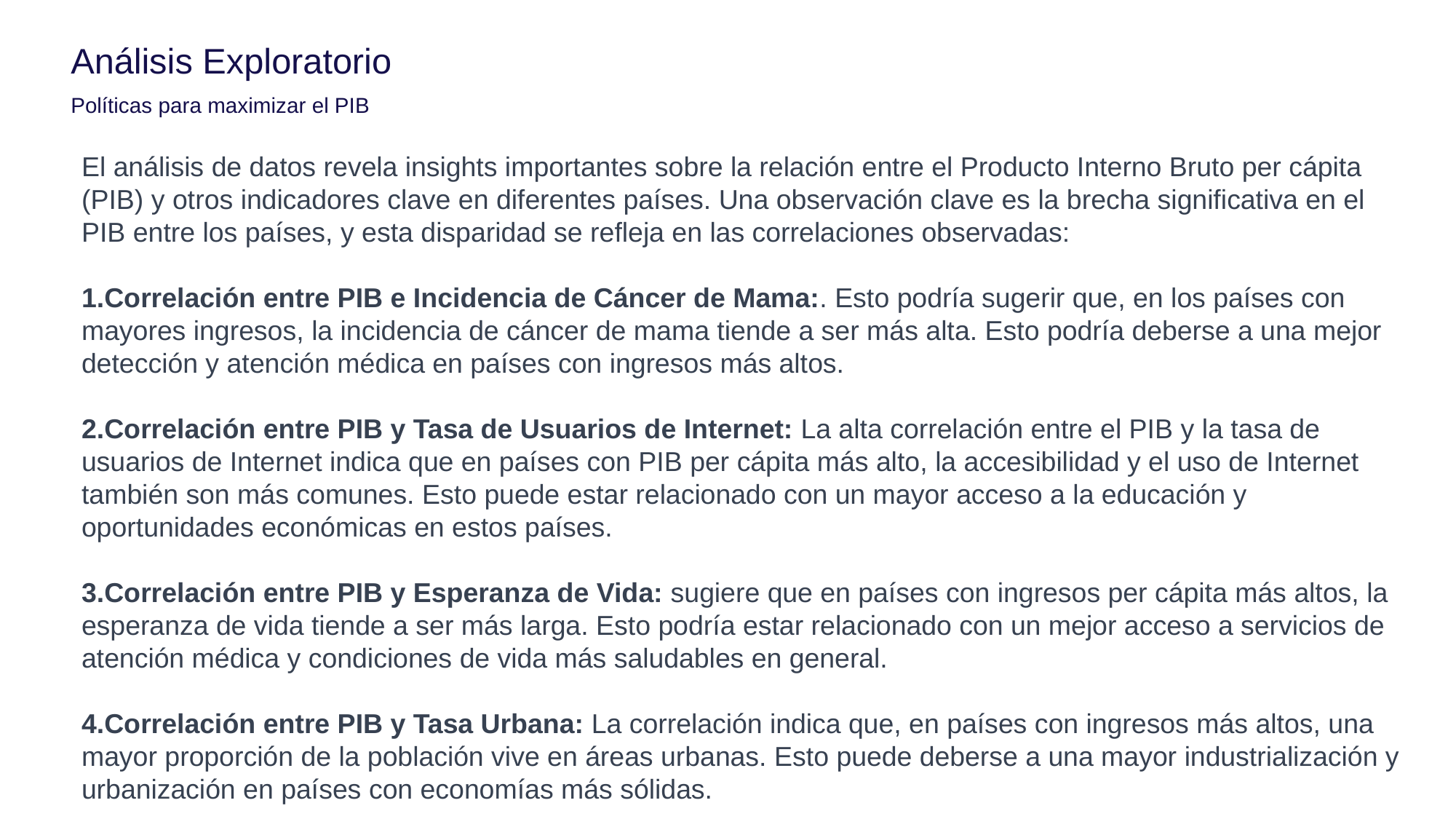

Análisis Exploratorio
Políticas para maximizar el PIB
El análisis de datos revela insights importantes sobre la relación entre el Producto Interno Bruto per cápita (PIB) y otros indicadores clave en diferentes países. Una observación clave es la brecha significativa en el PIB entre los países, y esta disparidad se refleja en las correlaciones observadas:
Correlación entre PIB e Incidencia de Cáncer de Mama:. Esto podría sugerir que, en los países con mayores ingresos, la incidencia de cáncer de mama tiende a ser más alta. Esto podría deberse a una mejor detección y atención médica en países con ingresos más altos.
Correlación entre PIB y Tasa de Usuarios de Internet: La alta correlación entre el PIB y la tasa de usuarios de Internet indica que en países con PIB per cápita más alto, la accesibilidad y el uso de Internet también son más comunes. Esto puede estar relacionado con un mayor acceso a la educación y oportunidades económicas en estos países.
Correlación entre PIB y Esperanza de Vida: sugiere que en países con ingresos per cápita más altos, la esperanza de vida tiende a ser más larga. Esto podría estar relacionado con un mejor acceso a servicios de atención médica y condiciones de vida más saludables en general.
Correlación entre PIB y Tasa Urbana: La correlación indica que, en países con ingresos más altos, una mayor proporción de la población vive en áreas urbanas. Esto puede deberse a una mayor industrialización y urbanización en países con economías más sólidas.